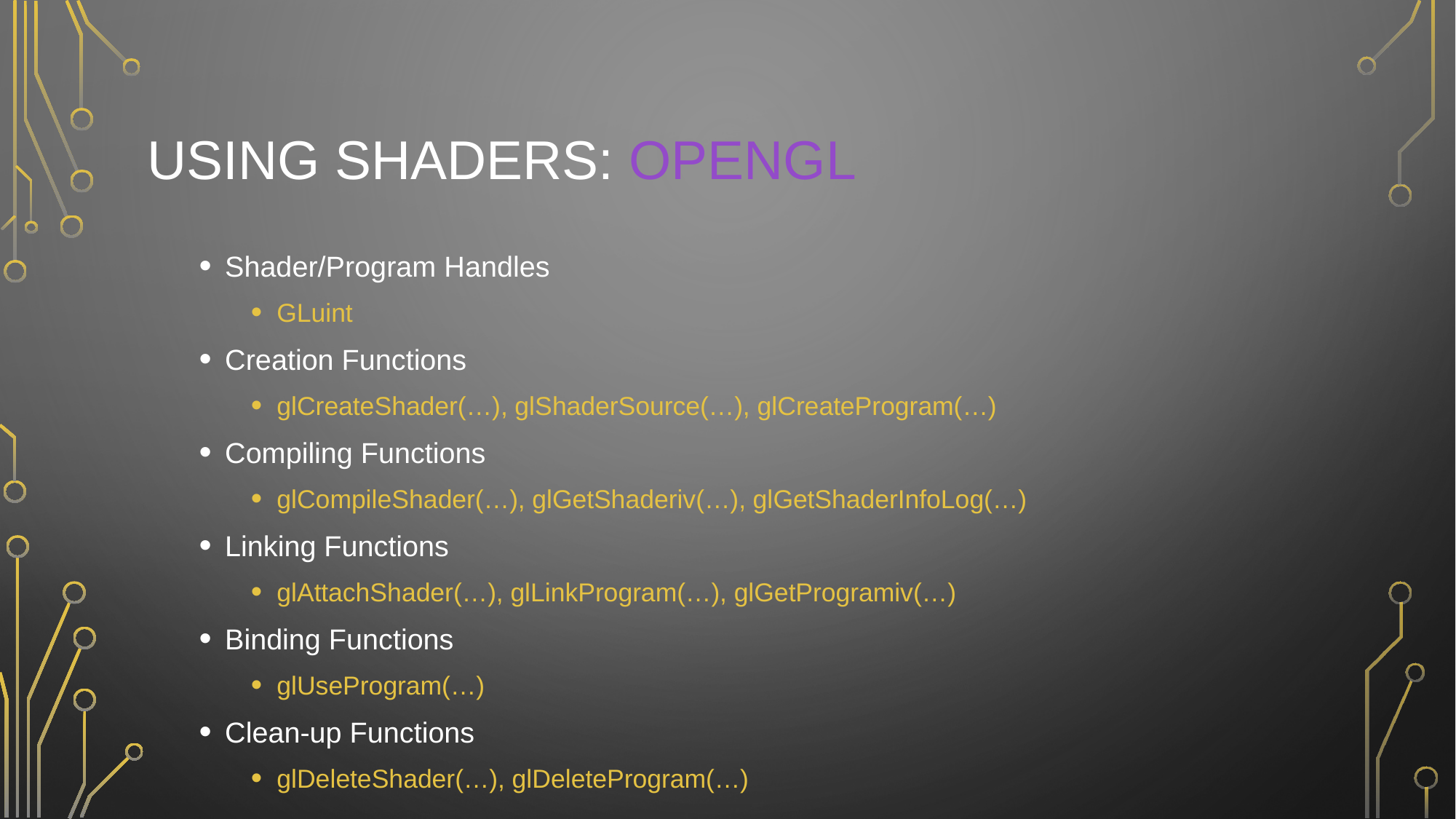

# USING SHADERS: OPENGL
Shader/Program Handles
GLuint
Creation Functions
glCreateShader(…), glShaderSource(…), glCreateProgram(…)
Compiling Functions
glCompileShader(…), glGetShaderiv(…), glGetShaderInfoLog(…)
Linking Functions
glAttachShader(…), glLinkProgram(…), glGetProgramiv(…)
Binding Functions
glUseProgram(…)
Clean-up Functions
glDeleteShader(…), glDeleteProgram(…)